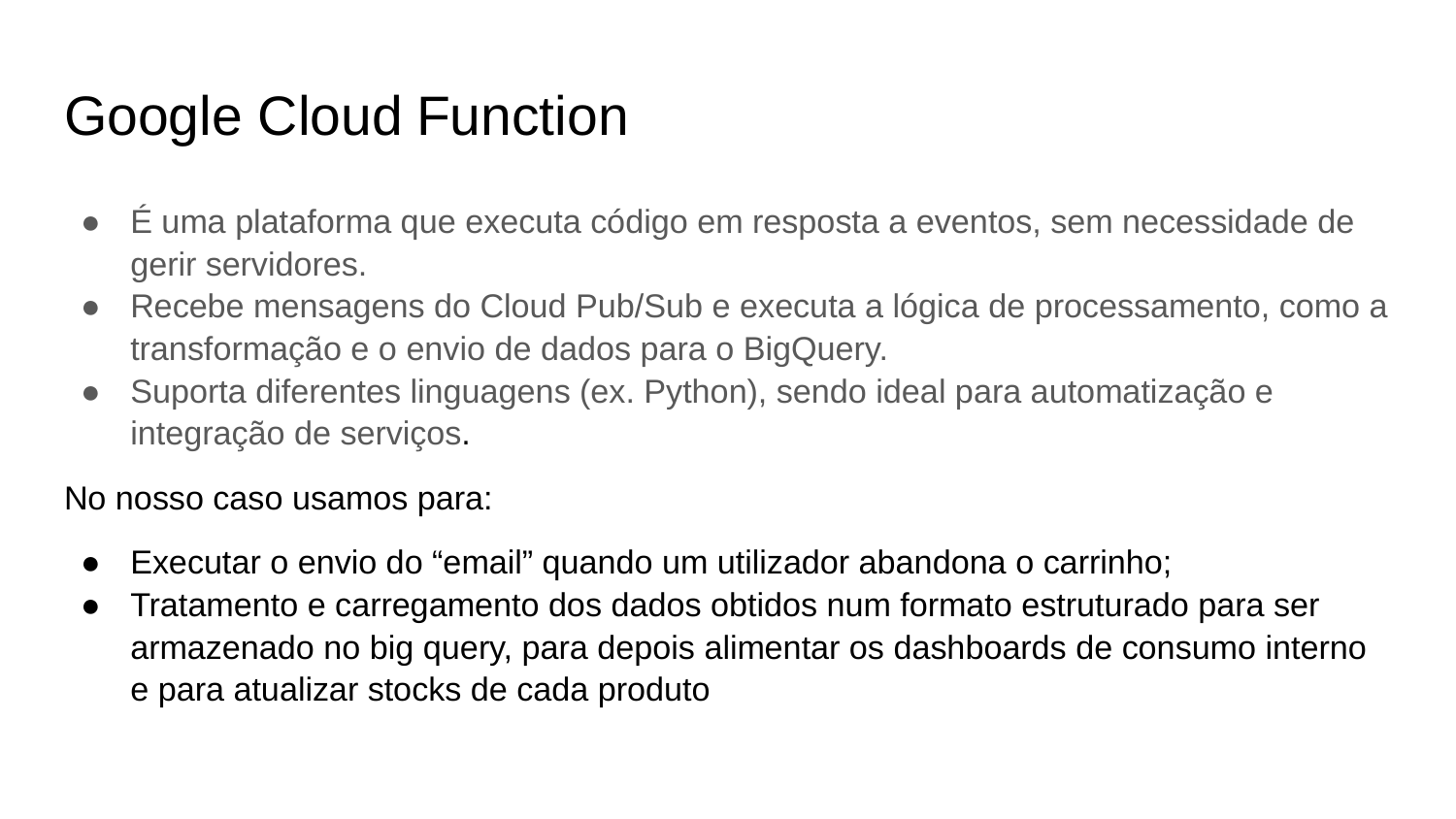

# Google Cloud Function
É uma plataforma que executa código em resposta a eventos, sem necessidade de gerir servidores.
Recebe mensagens do Cloud Pub/Sub e executa a lógica de processamento, como a transformação e o envio de dados para o BigQuery.
Suporta diferentes linguagens (ex. Python), sendo ideal para automatização e integração de serviços.
No nosso caso usamos para:
Executar o envio do “email” quando um utilizador abandona o carrinho;
Tratamento e carregamento dos dados obtidos num formato estruturado para ser armazenado no big query, para depois alimentar os dashboards de consumo interno e para atualizar stocks de cada produto